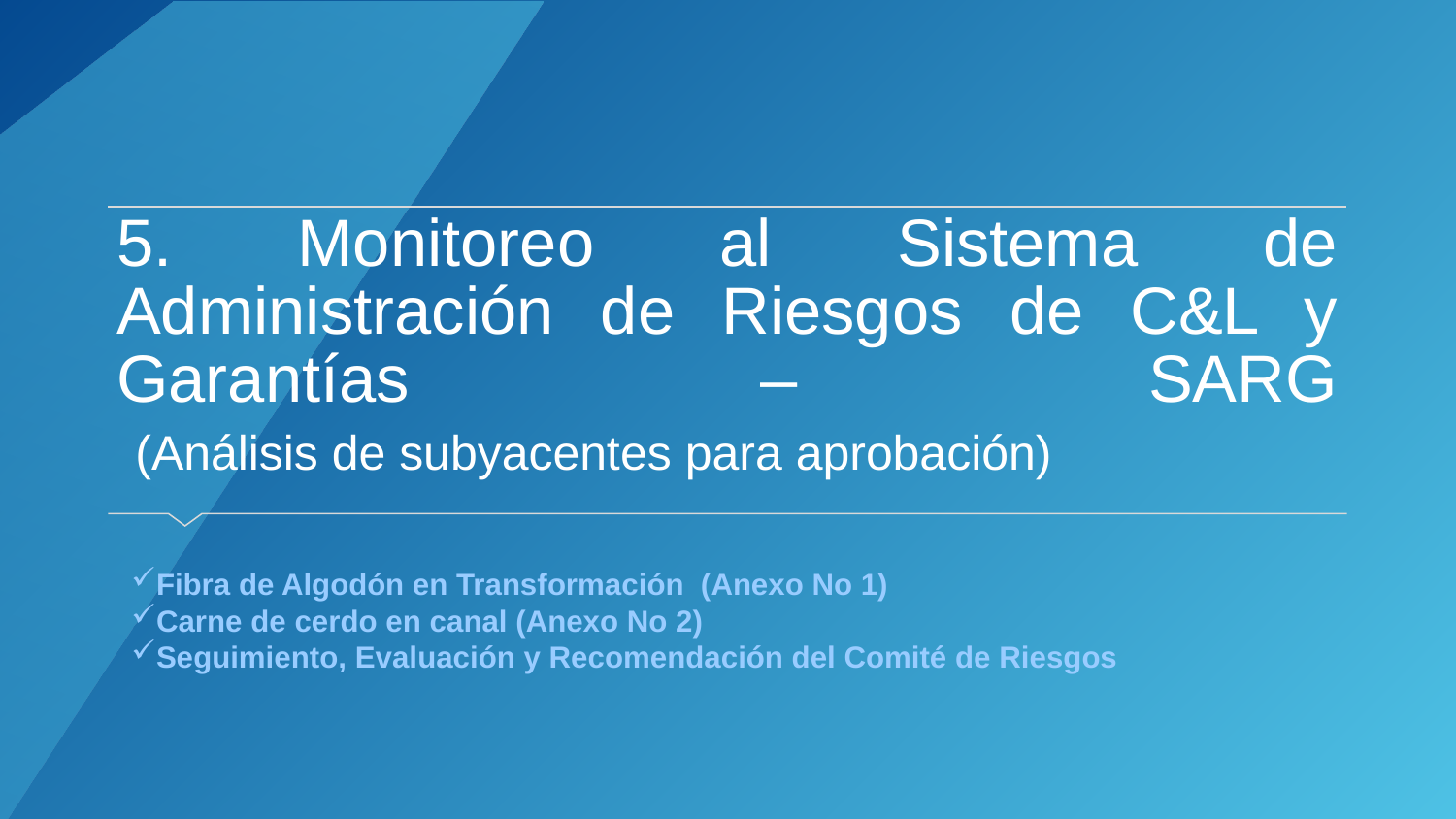

# 5. Monitoreo al Sistema de Administración de Riesgos de C&L y Garantías – SARG (Análisis de subyacentes para aprobación)
Fibra de Algodón en Transformación  (Anexo No 1)
Carne de cerdo en canal (Anexo No 2)
Seguimiento, Evaluación y Recomendación del Comité de Riesgos